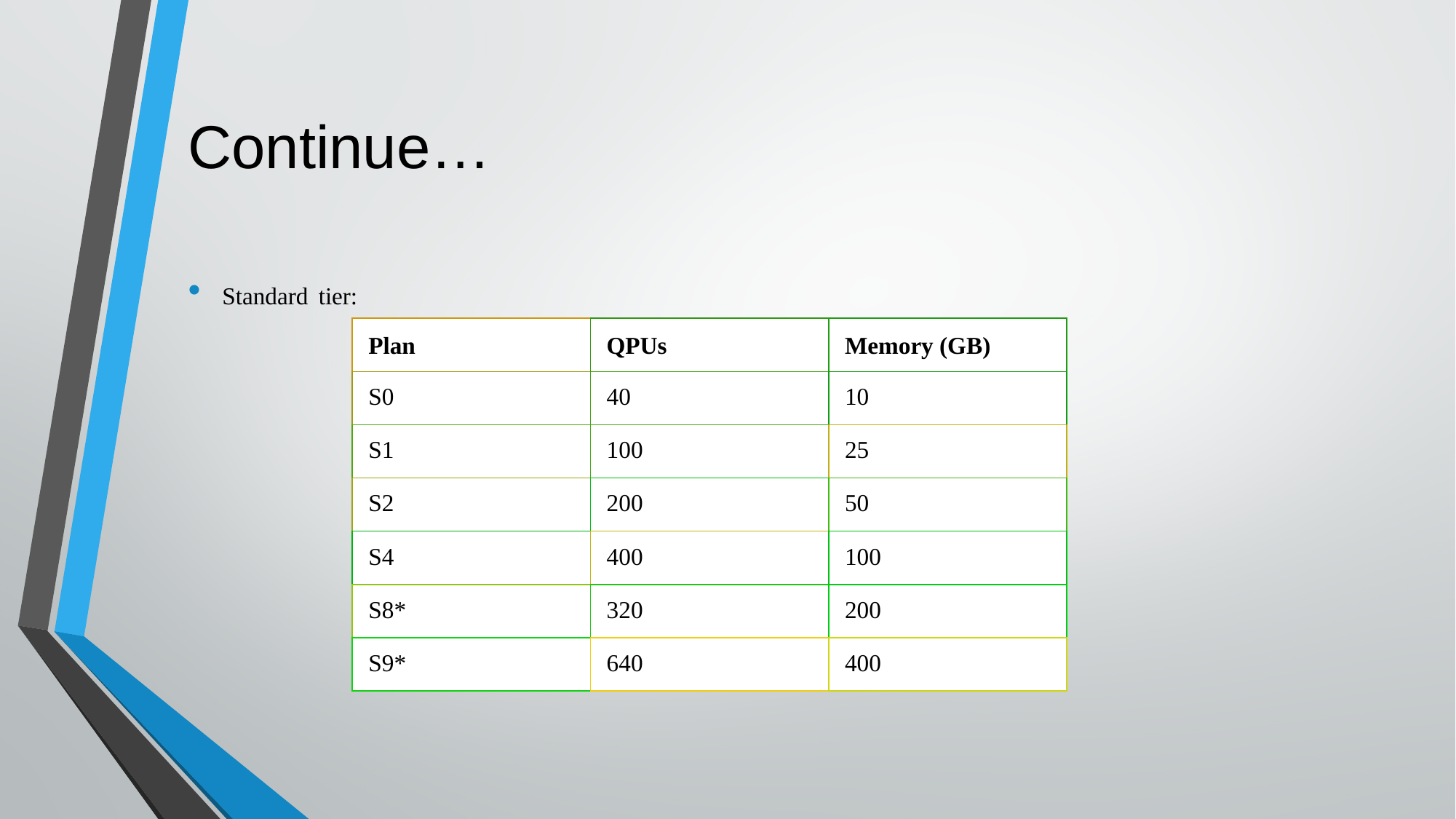

# Continue…
Standard tier:

| Plan | QPUs | Memory (GB) |
| --- | --- | --- |
| S0 | 40 | 10 |
| S1 | 100 | 25 |
| S2 | 200 | 50 |
| S4 | 400 | 100 |
| S8\* | 320 | 200 |
| S9\* | 640 | 400 |